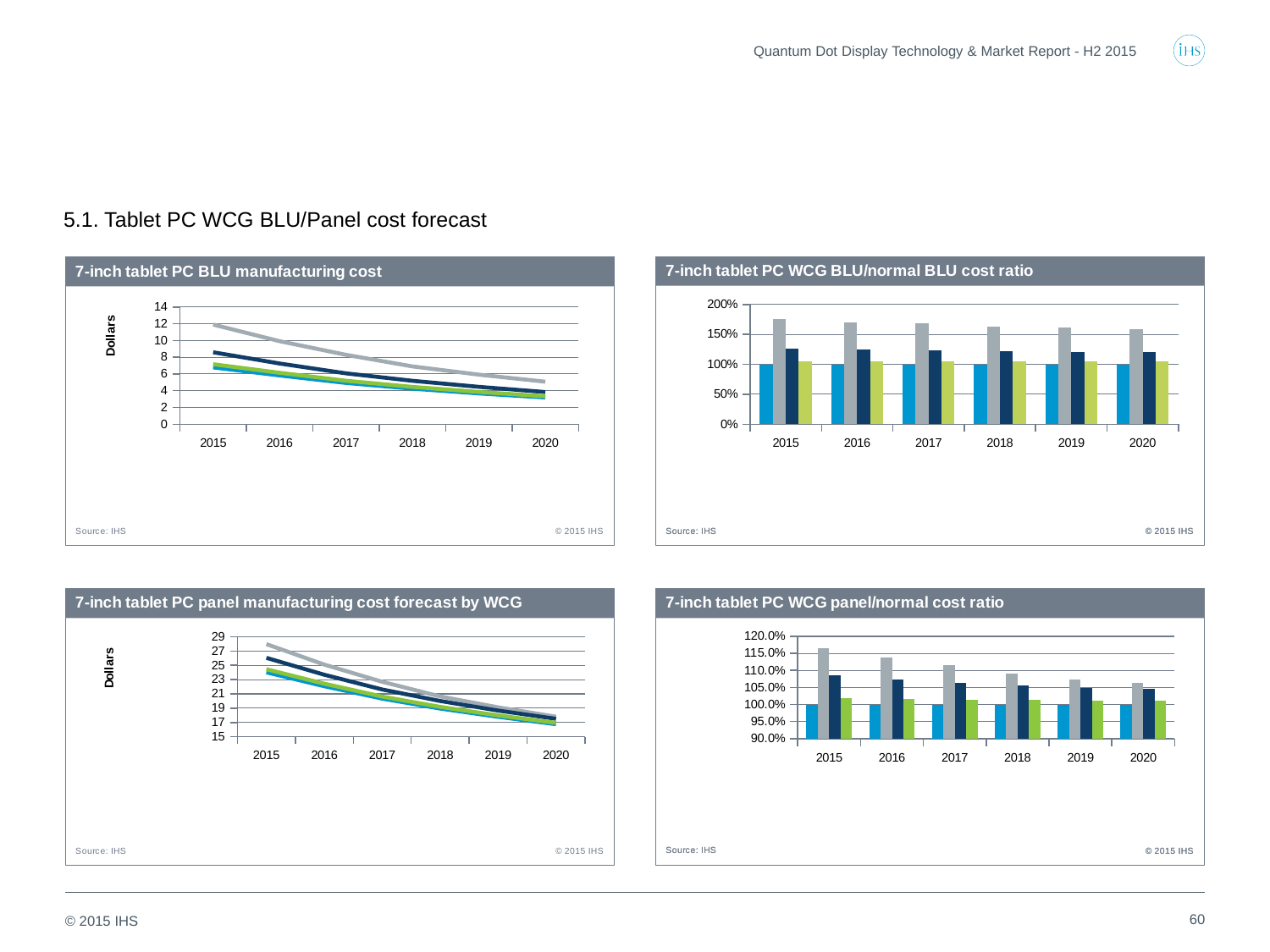

Quantum Dot Display Technology & Market Report - H2 2015
5.1. Tablet PC WCG BLU/Panel cost forecast

### Chart

| Category | Normal  | QD surface | QD edge | LED/CF |
|---|---|---|---|---|
| 2015 | 6.783386261500394 | 11.89581363751666 | 8.590893601610901 | 7.165951817983418 |
| 2016 | 5.817140141695689 | 9.91216495633695 | 7.248623402846248 | 6.134810675632385 |
| 2017 | 4.928547090826511 | 8.28539973206757 | 6.0688425271550415 | 5.186596456049399 |
| 2018 | 4.236335353924716 | 6.901845513292706 | 5.180773211340887 | 4.4518848370749415 |
| 2019 | 3.6750879047739757 | 5.914218422256144 | 4.457293826848411 | 3.8503831156573534 |
| 2020 | 3.188196868150017 | 5.07642429290689 | 3.838258724283197 | 3.33181074434557 |

### Chart

| Category | Normal  | QD surface | QD edge | LED/CF |
|---|---|---|---|---|
| 2015 | 1.0 | 1.7536689168110953 | 1.2664609194332848 | 1.0563974306835957 |
| 2016 | 1.0 | 1.703958425427854 | 1.246080243260786 | 1.054609400186136 |
| 2017 | 1.0 | 1.681103899258497 | 1.2313654339330466 | 1.0523581007683167 |
| 2018 | 1.0 | 1.6292018777263588 | 1.2229374632820806 | 1.0508811189724467 |
| 2019 | 1.0 | 1.6092726420430692 | 1.2128400578006153 | 1.0476982361852263 |
| 2020 | 1.0 | 1.5922555923758046 | 1.2038963975616679 | 1.0450454856255118 |

### Chart

| Category | Normal  | Tablet_QD surface | Tablet_QD edge | Tablet_LED/CF |
|---|---|---|---|---|
| 2015 | 24.018307984584062 | 27.969268979925076 | 26.047142754095855 | 24.447718303085416 |
| 2016 | 22.071284936200712 | 25.101860301785074 | 23.678051861981945 | 22.427853902864346 |
| 2017 | 20.33529390550786 | 22.69966200676177 | 21.61521735444805 | 20.624941152186615 |
| 2018 | 18.94268901975899 | 20.65001117818761 | 20.00277232910367 | 19.184632317172507 |
| 2019 | 17.788409061592102 | 19.116865902202473 | 18.666395300655246 | 17.985168992175485 |
| 2020 | 16.753059392646662 | 17.80747069515805 | 17.51056362738852 | 16.942101609091182 |

### Chart

| Category | Normal LCD TV | Tablet_QD surface | Tablet_QD edge | Tablet_LED/CF |
|---|---|---|---|---|
| 2015 | 1.0 | 1.164497890437449 | 1.0844703453221594 | 1.0178784583317428 |
| 2016 | 1.0 | 1.1373085153104836 | 1.07279897524887 | 1.0161553333978666 |
| 2017 | 1.0 | 1.1162691875632795 | 1.0629409859964463 | 1.014243573170108 |
| 2018 | 1.0 | 1.0901309289640835 | 1.0559626623357916 | 1.012772383960965 |
| 2019 | 1.0 | 1.0746810372985358 | 1.0493572098563244 | 1.0110611314312654 |
| 2020 | 1.0 | 1.0629384327840559 | 1.0452158747240128 | 1.0112840414406634 |
60